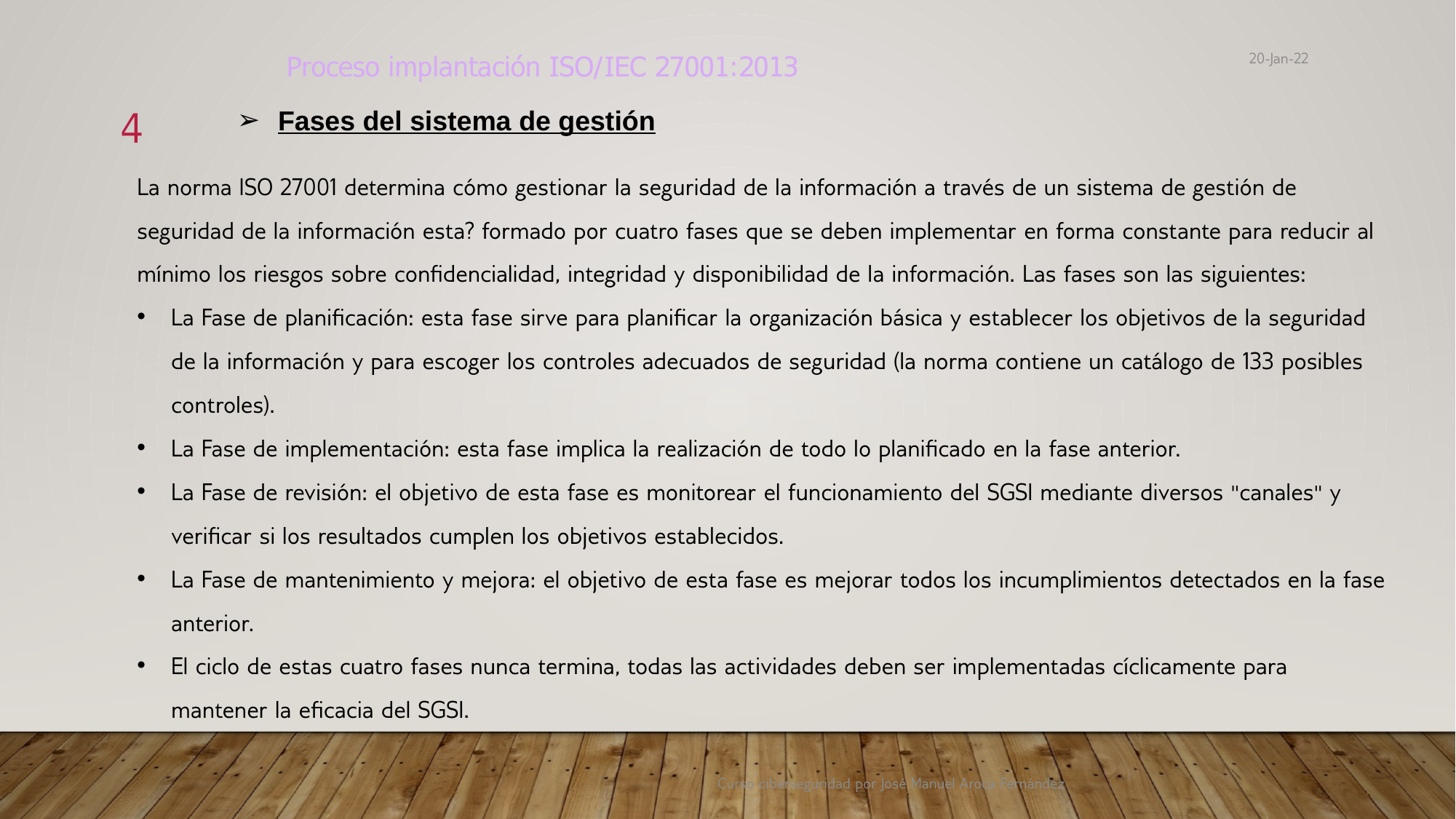

20-Jan-22
Proceso implantación ISO/IEC 27001:2013
4
Fases del sistema de gestión
La norma ISO 27001 determina cómo gestionar la seguridad de la información a través de un sistema de gestión de seguridad de la información esta? formado por cuatro fases que se deben implementar en forma constante para reducir al mínimo los riesgos sobre confidencialidad, integridad y disponibilidad de la información. Las fases son las siguientes:
La Fase de planificación: esta fase sirve para planificar la organización básica y establecer los objetivos de la seguridad de la información y para escoger los controles adecuados de seguridad (la norma contiene un catálogo de 133 posibles controles).
La Fase de implementación: esta fase implica la realización de todo lo planificado en la fase anterior.
La Fase de revisión: el objetivo de esta fase es monitorear el funcionamiento del SGSI mediante diversos "canales" y verificar si los resultados cumplen los objetivos establecidos.
La Fase de mantenimiento y mejora: el objetivo de esta fase es mejorar todos los incumplimientos detectados en la fase anterior.
El ciclo de estas cuatro fases nunca termina, todas las actividades deben ser implementadas cíclicamente para mantener la eficacia del SGSI.

Curso ciberseguridad por José Manuel Aroca Fernández